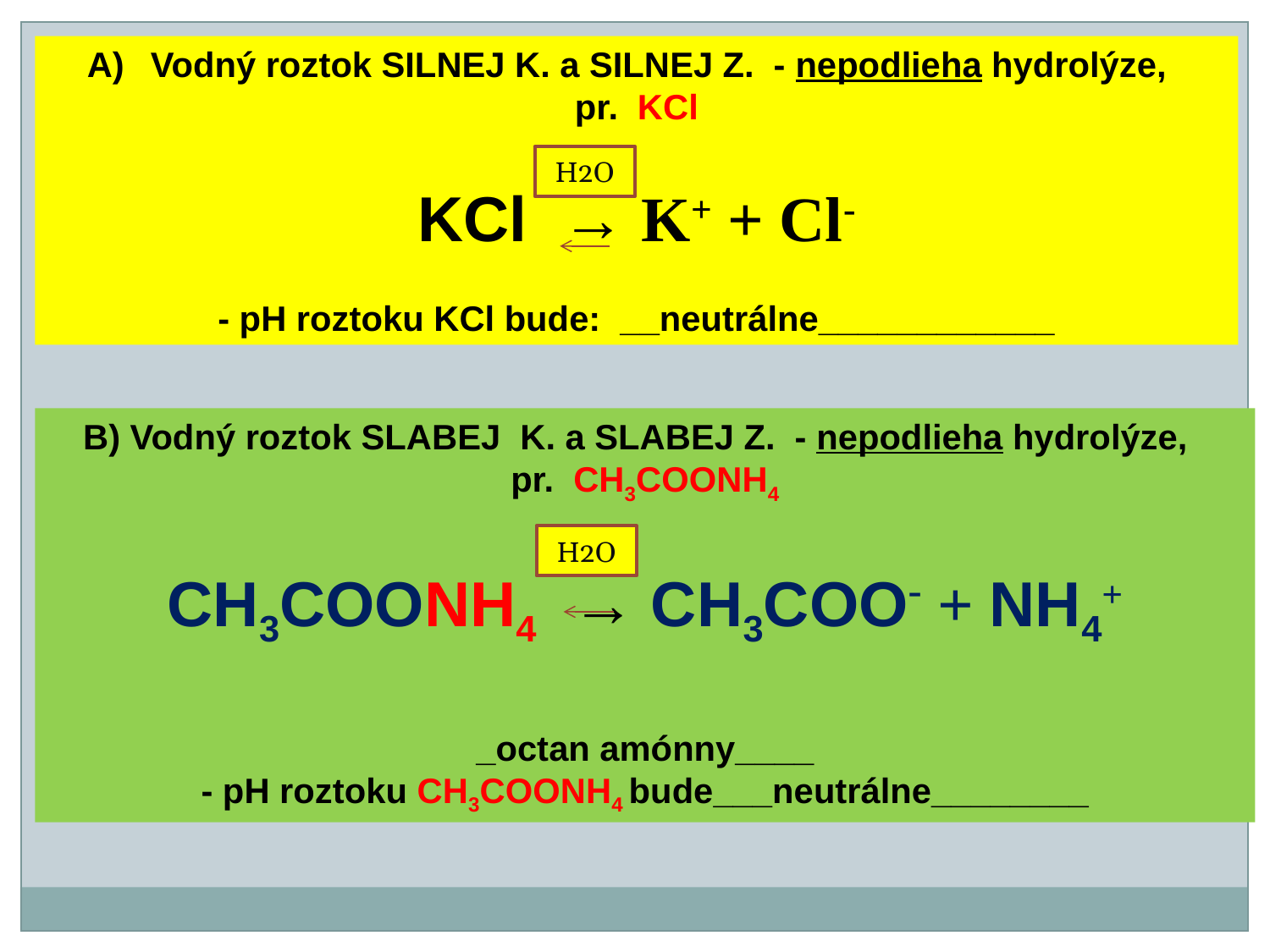

Vodný roztok SILNEJ K. a SILNEJ Z.  - nepodlieha hydrolýze,
pr.  KCl

KCl  → K+ + Cl-

- pH roztoku KCl bude:  __neutrálne____________
H2O
B) Vodný roztok SLABEJ  K. a SLABEJ Z.  - nepodlieha hydrolýze,
pr.  CH3COONH4

CH3COONH4  → CH3COO- + NH4+

_octan amónny____
- pH roztoku CH3COONH4 bude___neutrálne________
H2O